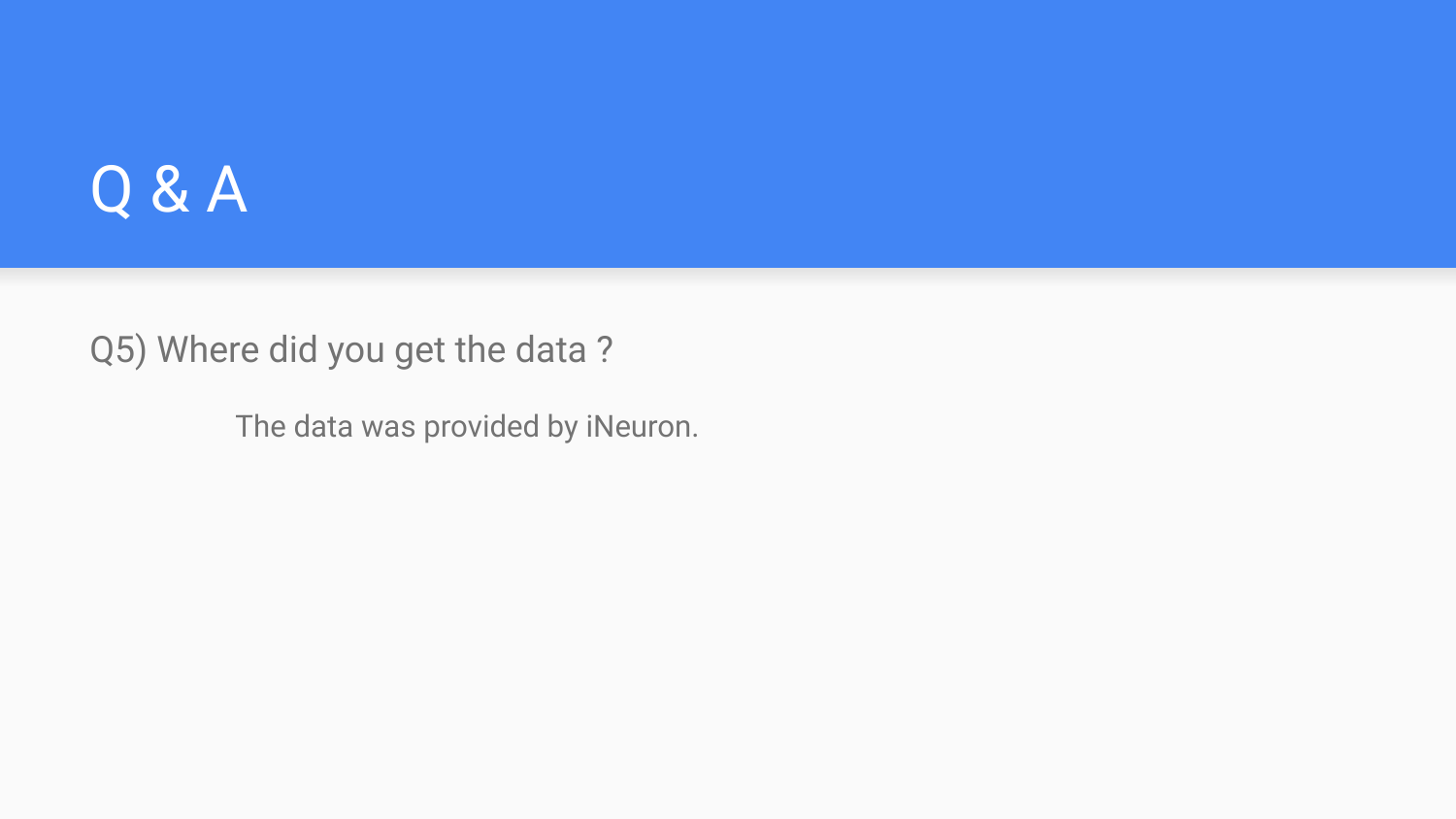

# Q & A
Q5) Where did you get the data ?
	The data was provided by iNeuron.